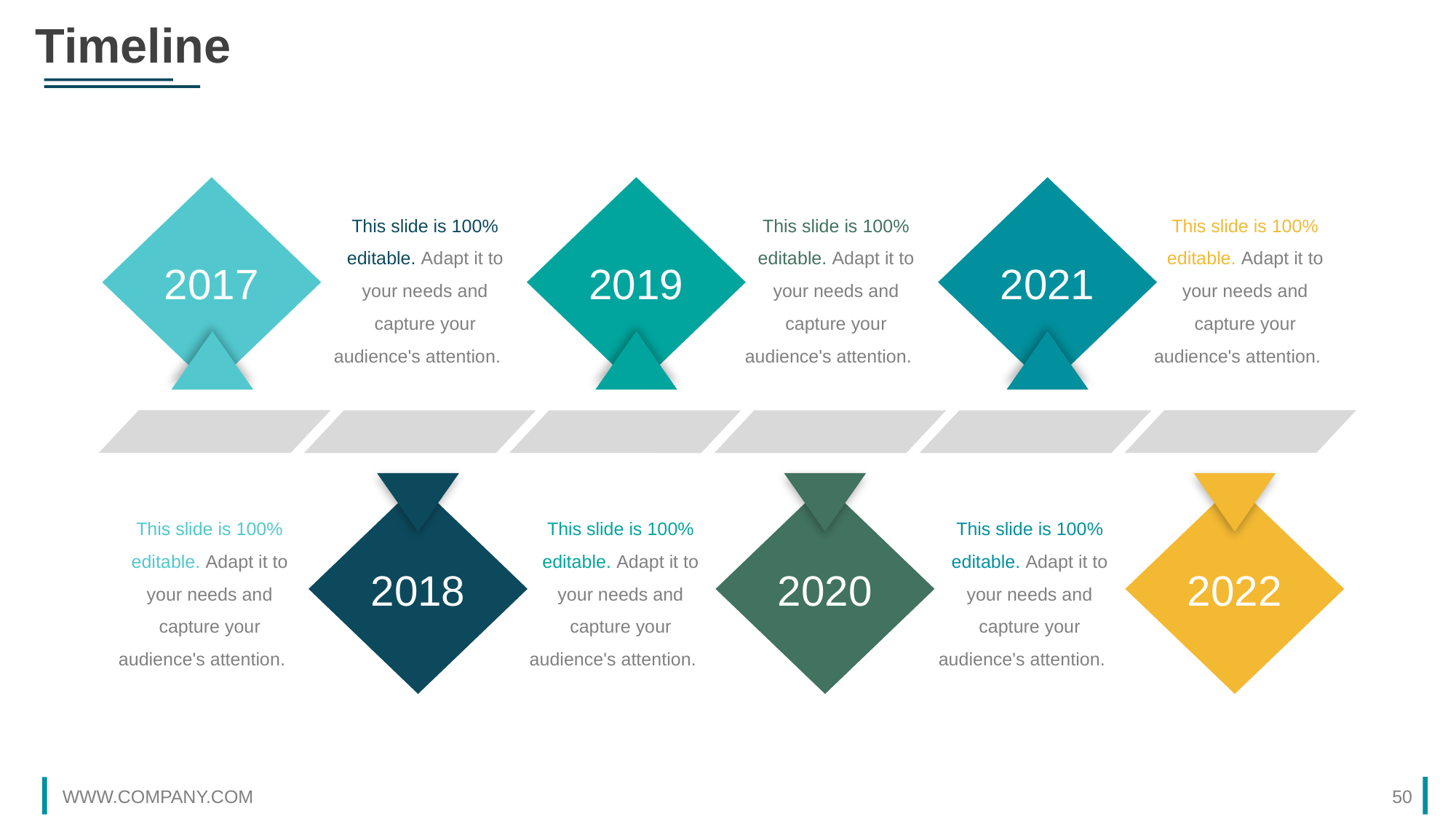

Timeline

2017

2019

2021

2018

2020

2022

This slide is 100% editable. Adapt it to your needs and capture your audience's attention.
This slide is 100% editable. Adapt it to your needs and capture your audience's attention.
This slide is 100% editable. Adapt it to your needs and capture your audience's attention.
This slide is 100% editable. Adapt it to your needs and capture your audience's attention.
This slide is 100% editable. Adapt it to your needs and capture your audience's attention.
This slide is 100% editable. Adapt it to your needs and capture your audience's attention.
WWW.COMPANY.COM
50